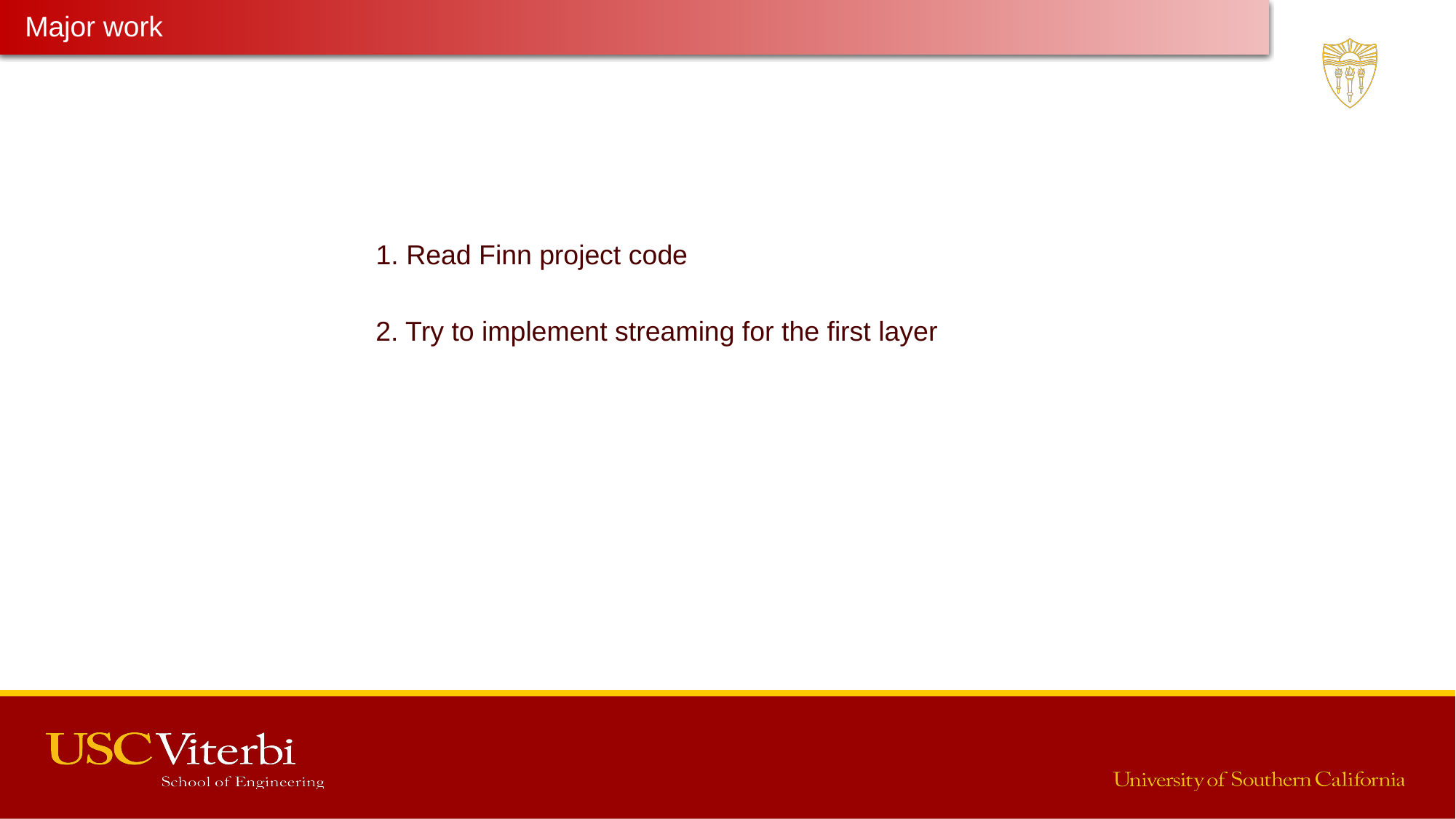

Major work

Latest Progress                                                                                         link fault error in table

1. Read Finn project code
2. Try to implement streaming for the first layer